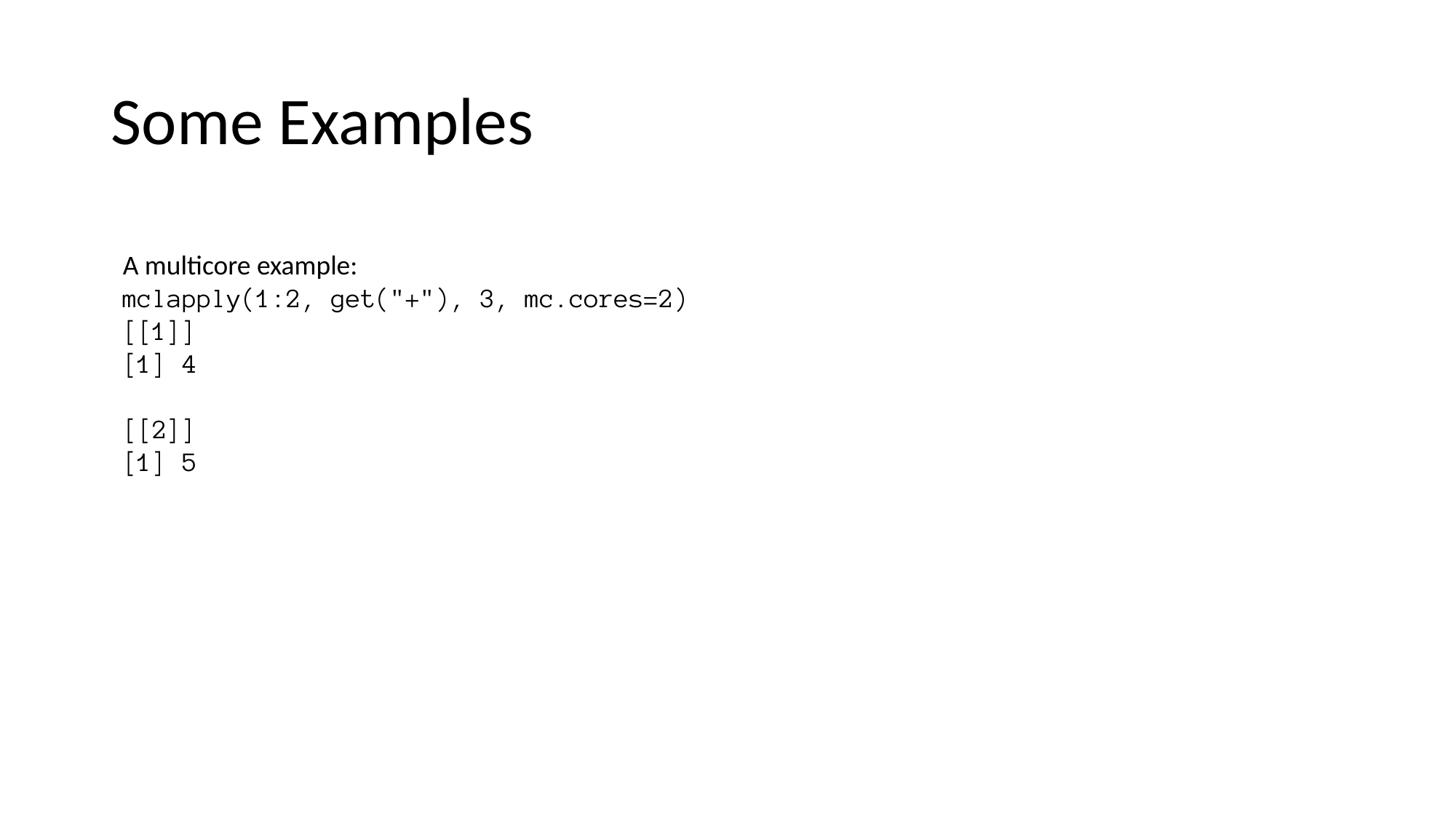

# Some Examples
A multicore example:
mclapply(1:2, get("+"), 3, mc.cores=2)
[[1]]
[1] 4

[[2]]
[1] 5